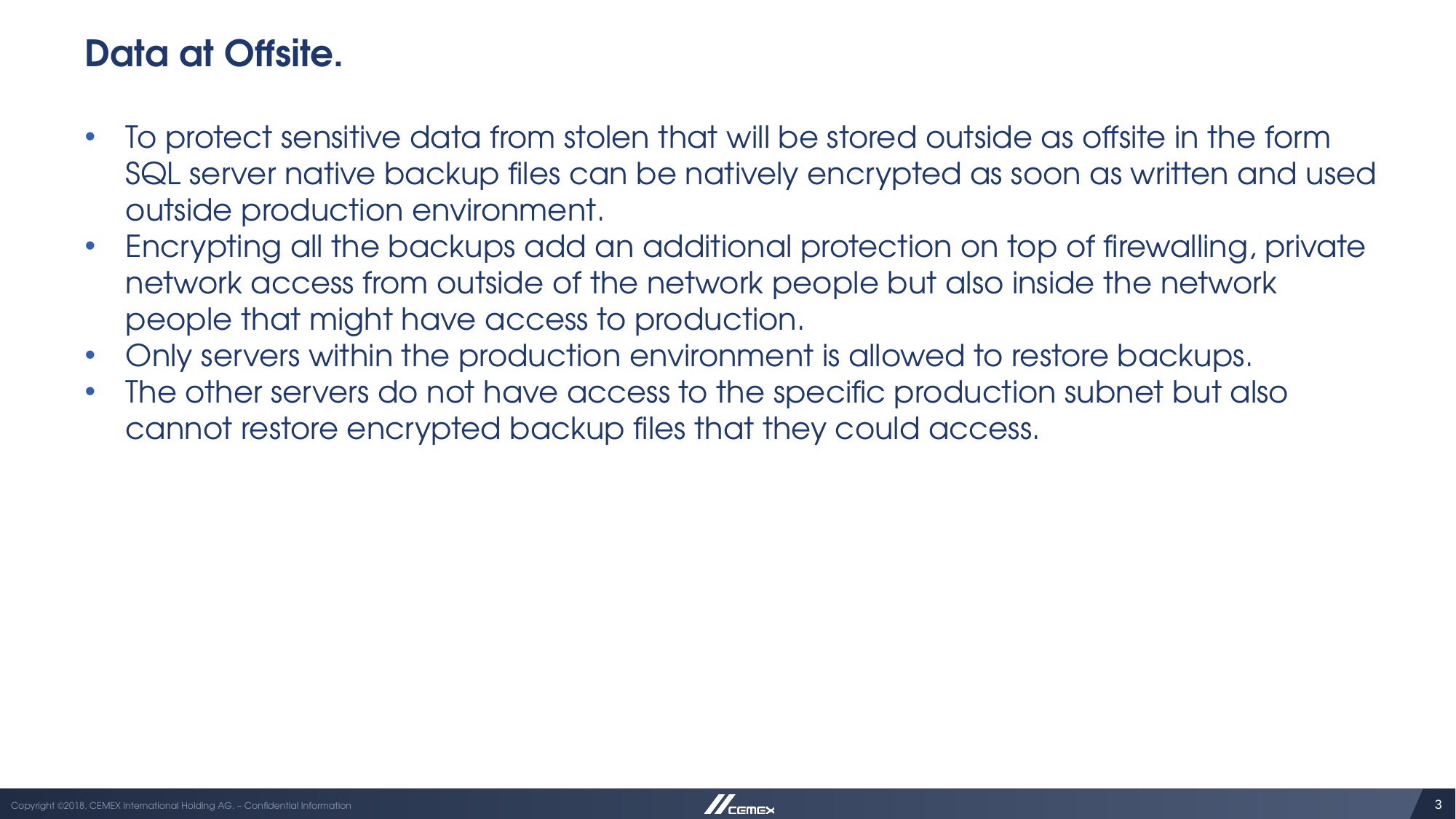

Data at Offsite.

To protect sensitive data from stolen that will be stored outside as offsite in the form SQL server native backup files can be natively encrypted as soon as written and used outside production environment.
Encrypting all the backups add an additional protection on top of firewalling, private network access from outside of the network people but also inside the network people that might have access to production.
Only servers within the production environment is allowed to restore backups.
The other servers do not have access to the specific production subnet but also cannot restore encrypted backup files that they could access.